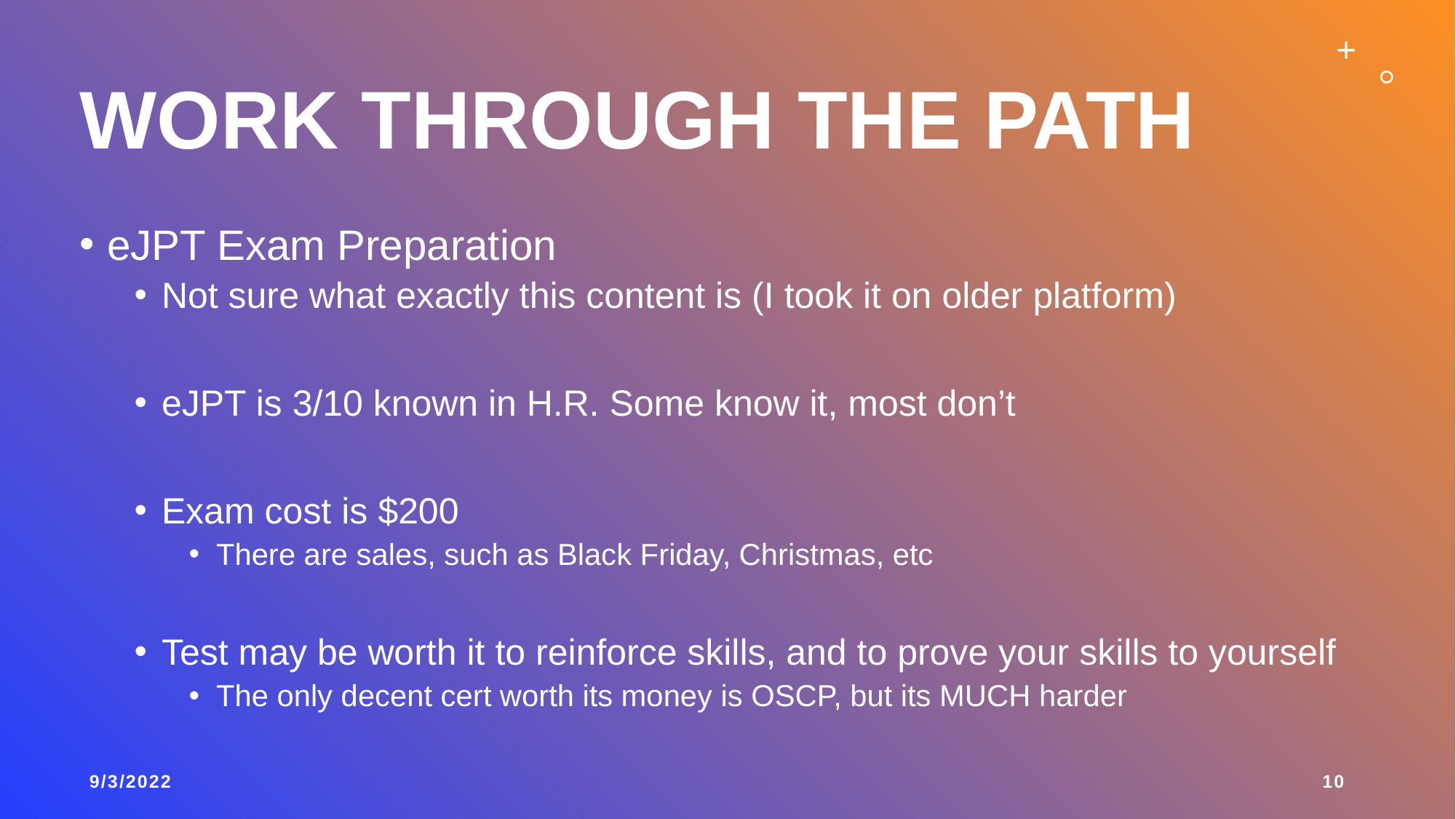

# Work Through The Path
eJPT Exam Preparation
Not sure what exactly this content is (I took it on older platform)

eJPT is 3/10 known in H.R. Some know it, most don’t

Exam cost is $200
There are sales, such as Black Friday, Christmas, etc

Test may be worth it to reinforce skills, and to prove your skills to yourself
The only decent cert worth its money is OSCP, but its MUCH harder

9/3/2022
10